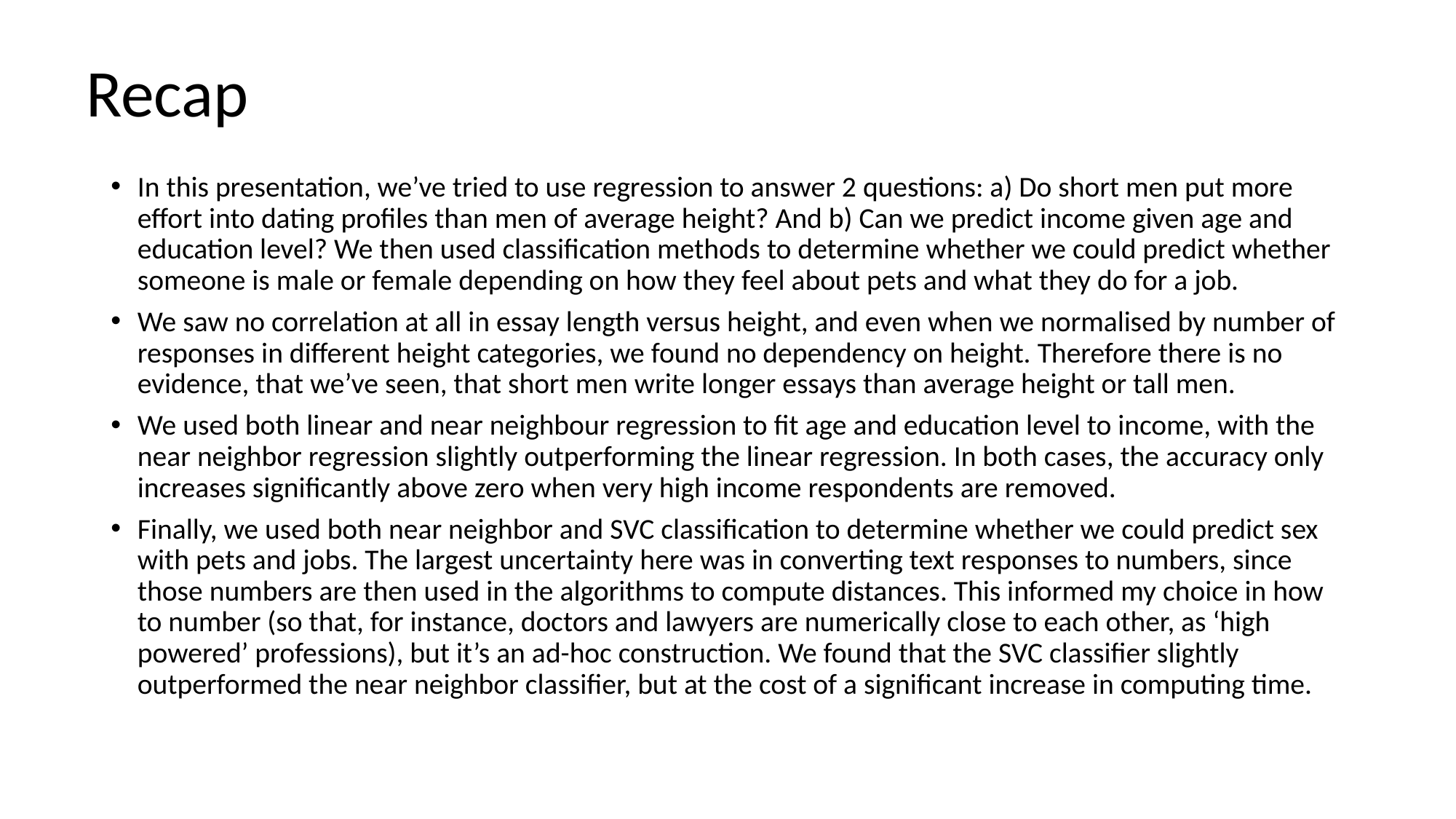

# Recap
In this presentation, we’ve tried to use regression to answer 2 questions: a) Do short men put more effort into dating profiles than men of average height? And b) Can we predict income given age and education level? We then used classification methods to determine whether we could predict whether someone is male or female depending on how they feel about pets and what they do for a job.
We saw no correlation at all in essay length versus height, and even when we normalised by number of responses in different height categories, we found no dependency on height. Therefore there is no evidence, that we’ve seen, that short men write longer essays than average height or tall men.
We used both linear and near neighbour regression to fit age and education level to income, with the near neighbor regression slightly outperforming the linear regression. In both cases, the accuracy only increases significantly above zero when very high income respondents are removed.
Finally, we used both near neighbor and SVC classification to determine whether we could predict sex with pets and jobs. The largest uncertainty here was in converting text responses to numbers, since those numbers are then used in the algorithms to compute distances. This informed my choice in how to number (so that, for instance, doctors and lawyers are numerically close to each other, as ‘high powered’ professions), but it’s an ad-hoc construction. We found that the SVC classifier slightly outperformed the near neighbor classifier, but at the cost of a significant increase in computing time.